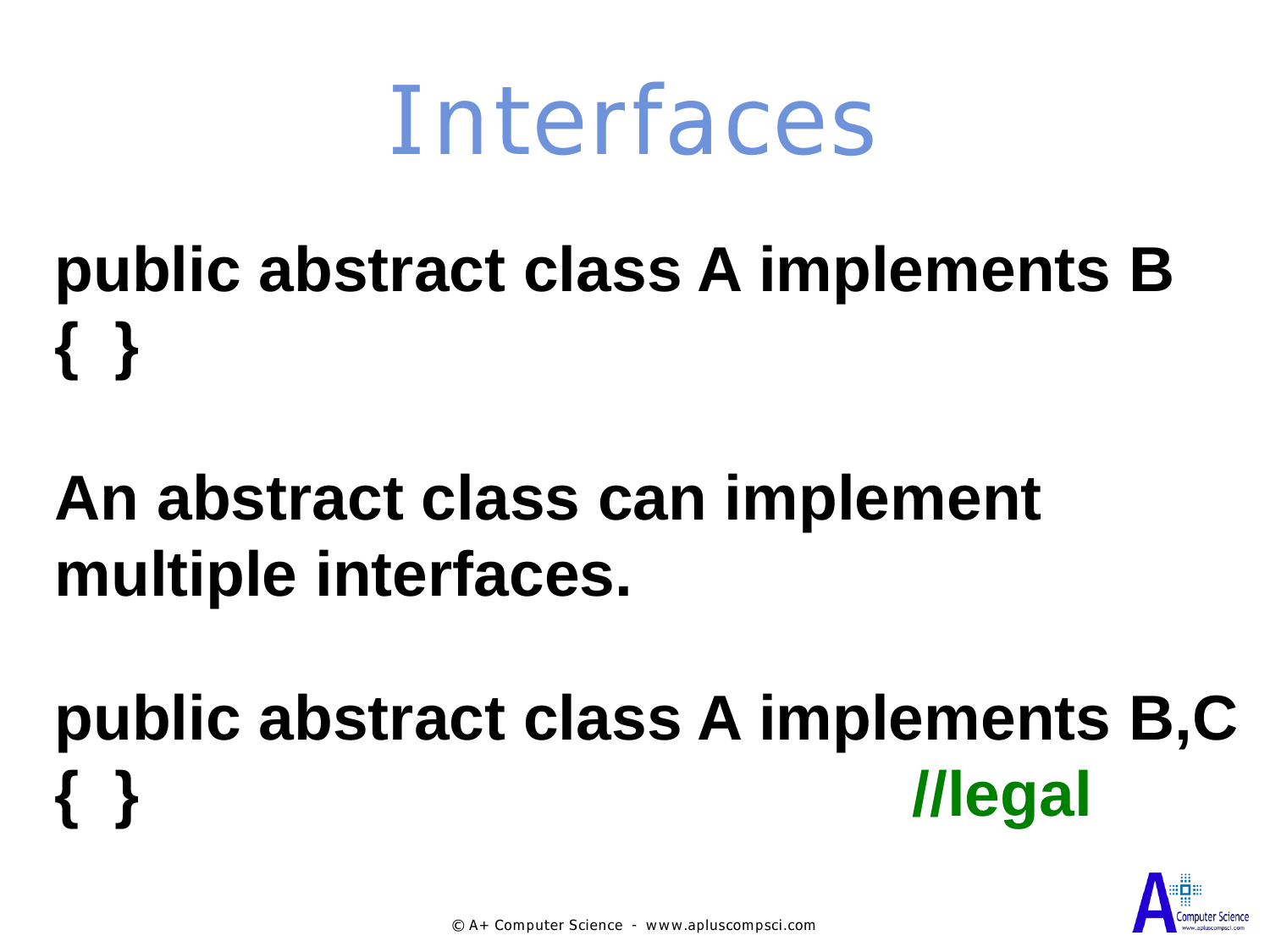

Interfaces
public abstract class A implements B
{  }

An abstract class can implement multiple interfaces.

public abstract class A implements B,C {  }                                            //legal

© A+ Computer Science  -  www.apluscompsci.com